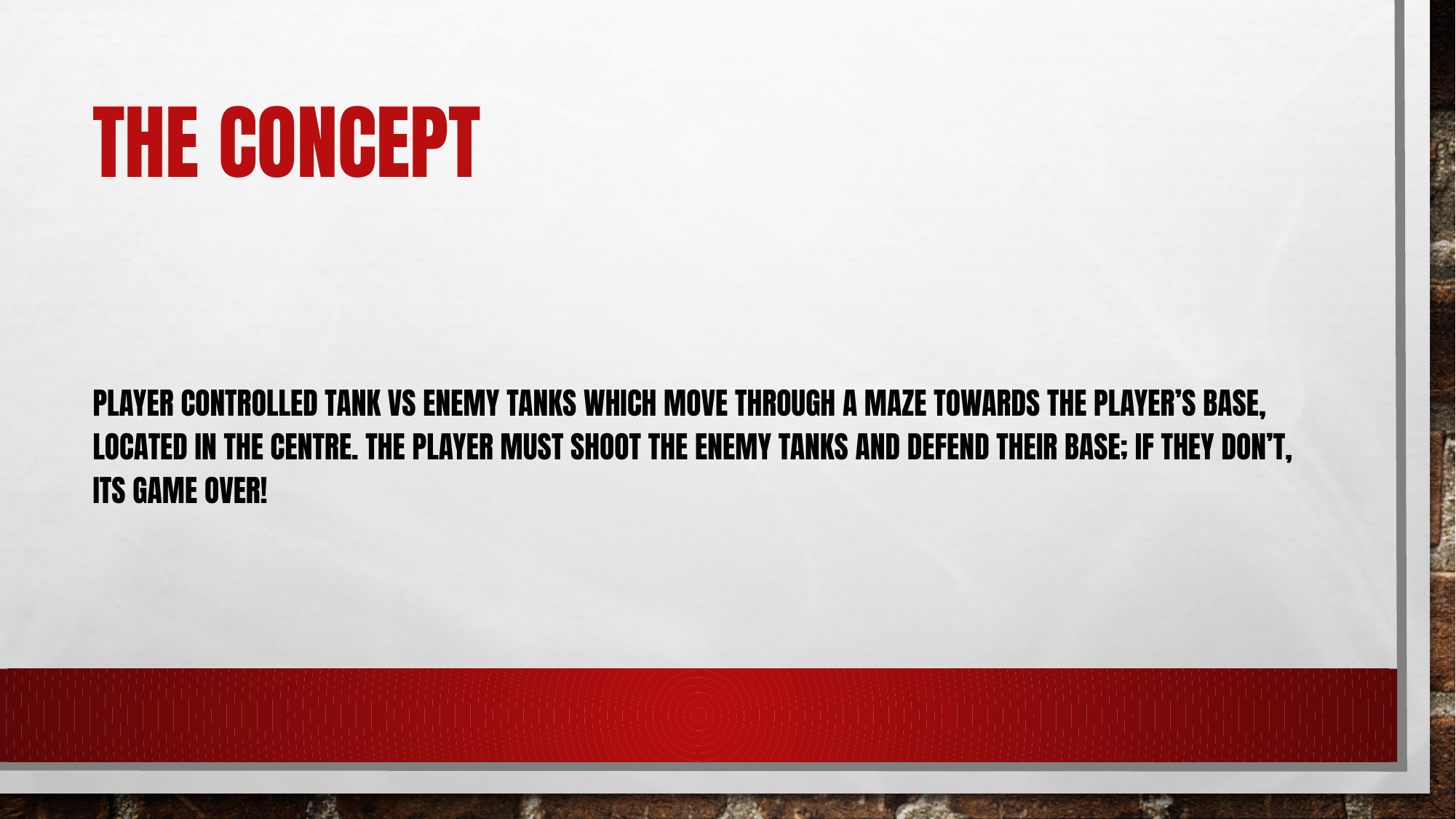

# The concept
Player controlled tank vs enemy tanks which move through a maze towards the player’s base, located in the centre. The Player must shoot the enemy tanks and defend their base; if they don’t, its game over!